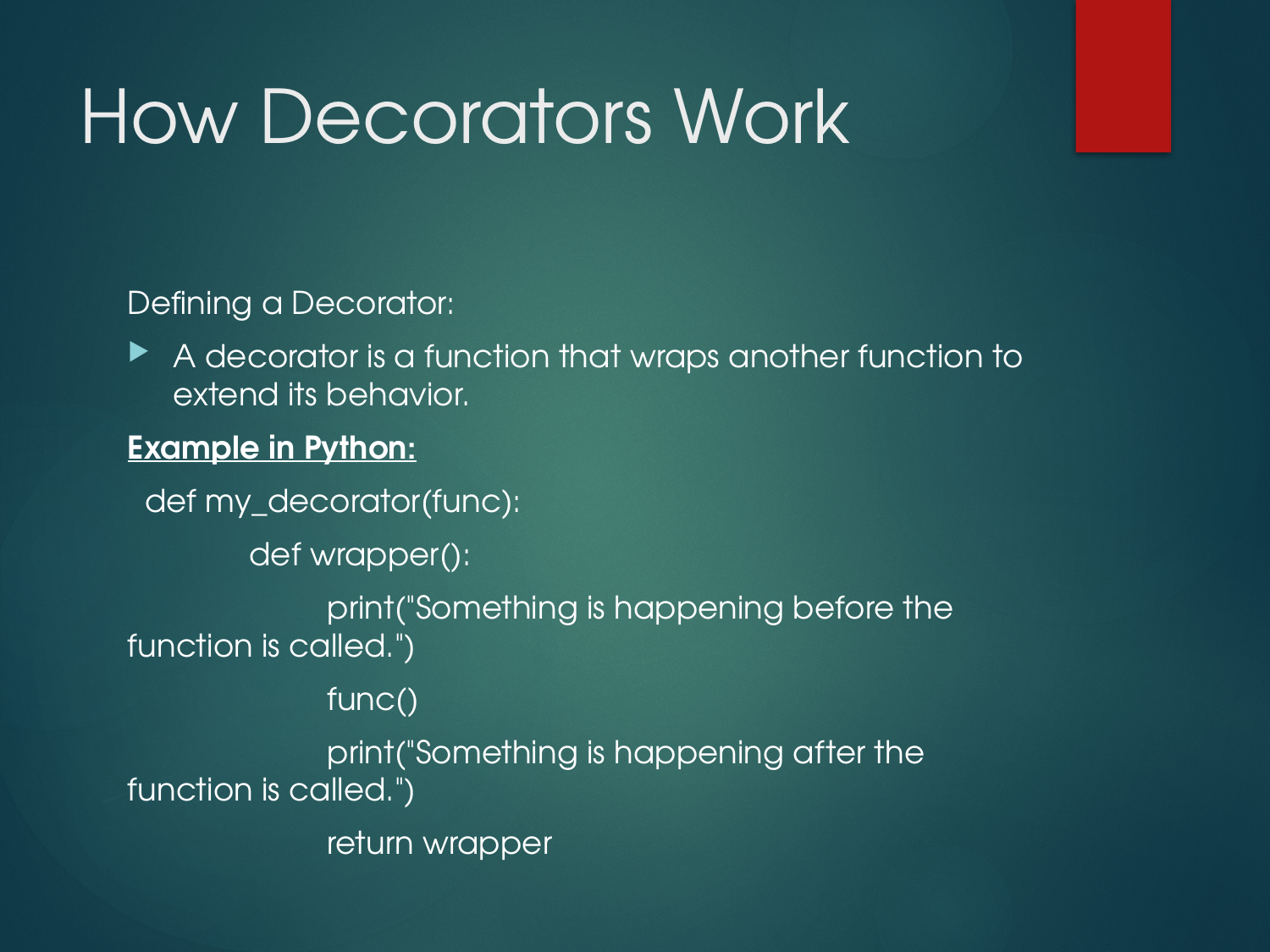

# How Decorators Work

Defining a Decorator:
A decorator is a function that wraps another function to extend its behavior.
Example in Python:
  def my_decorator(func):
	 def wrapper():
	          print("Something is happening before the function is called.")
	          func()
	          print("Something is happening after the function is called.")
	          return wrapper